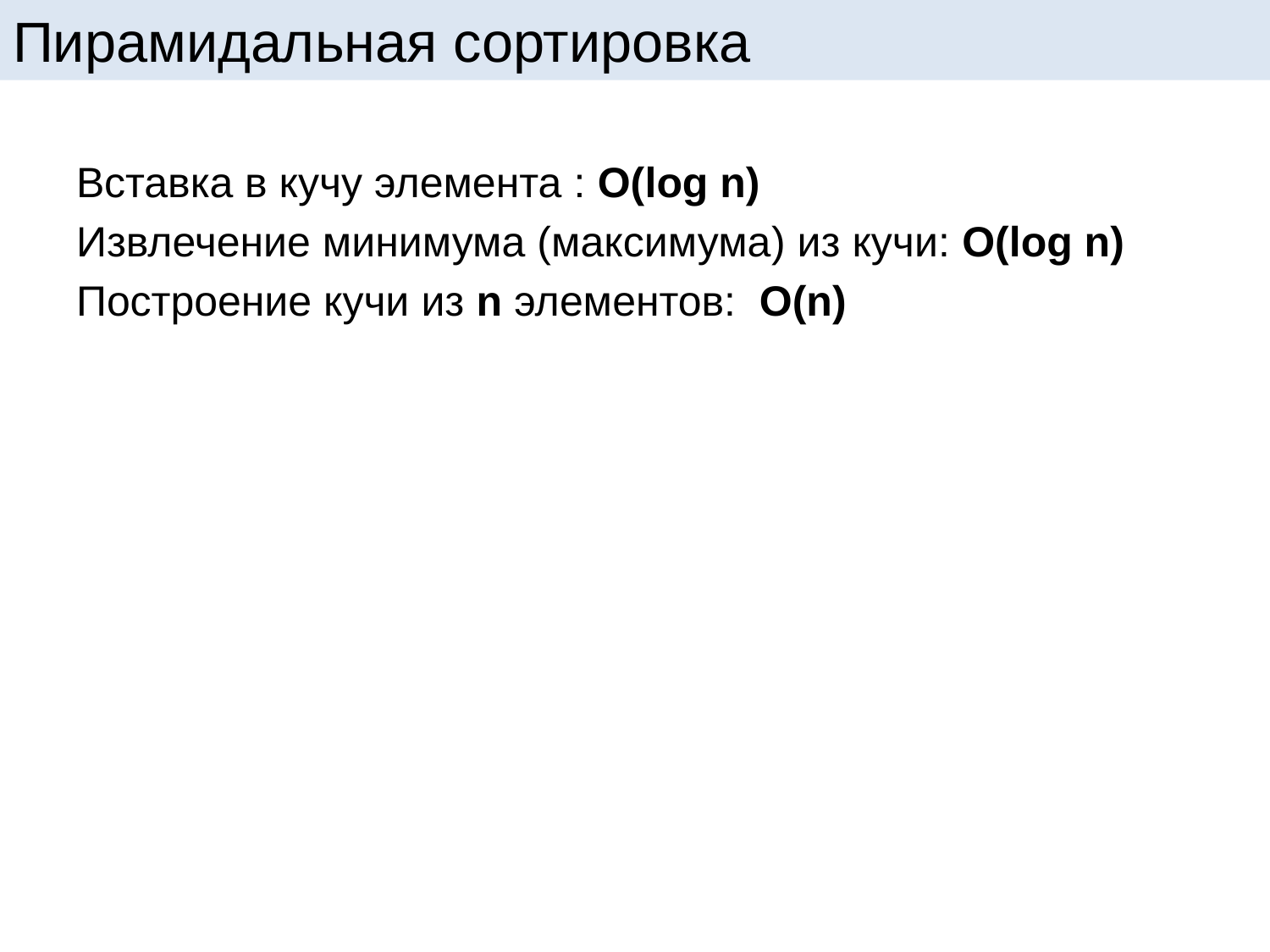

# Пирамидальная сортировка
Вставка в кучу элемента : O(log n)
Извлечение минимума (максимума) из кучи: O(log n)
Построение кучи из n элементов:  O(n)